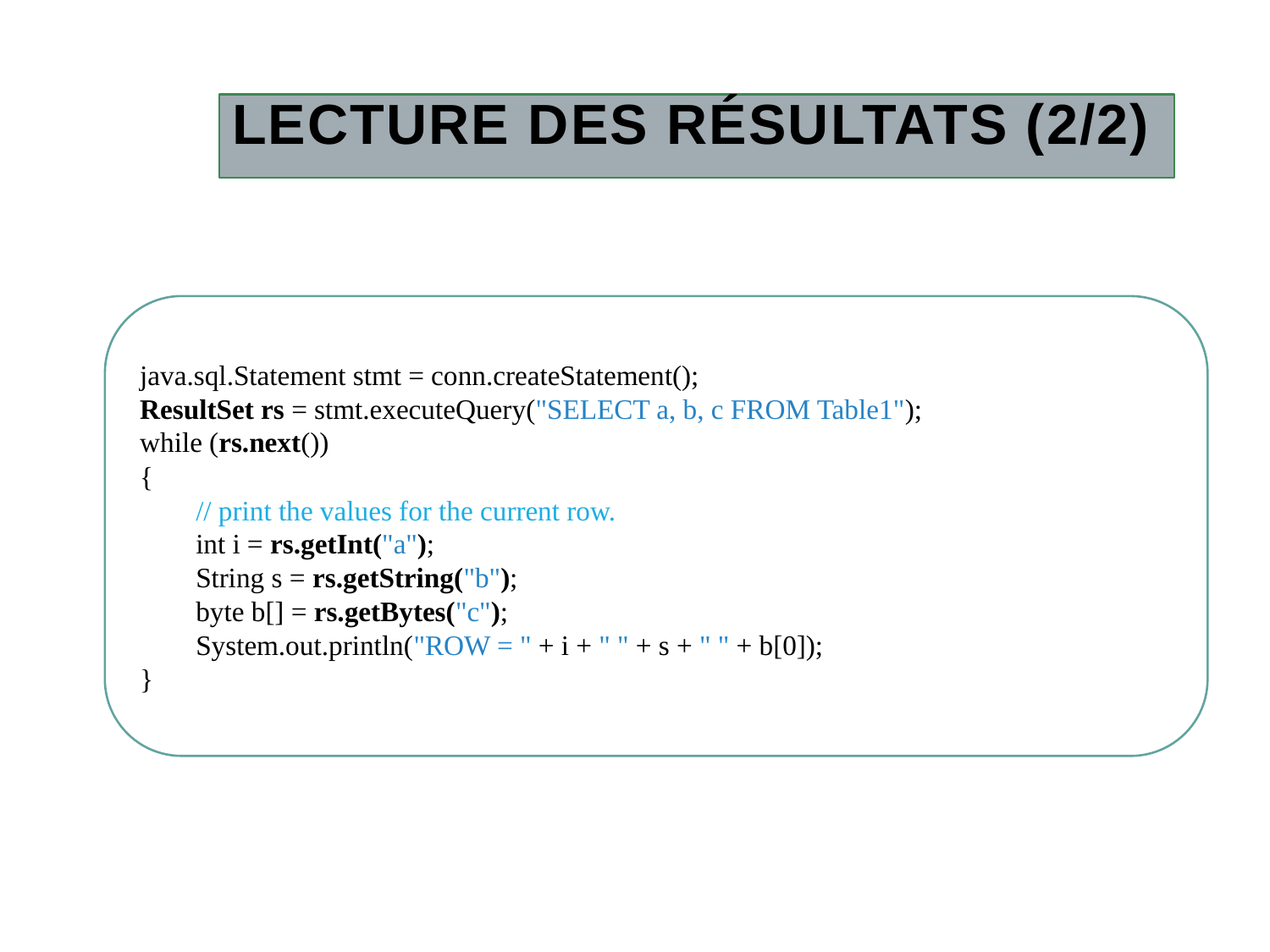

# Lecture des résultats (2/2)
java.sql.Statement stmt = conn.createStatement();
ResultSet rs = stmt.executeQuery("SELECT a, b, c FROM Table1");
while (rs.next())
{
        // print the values for the current row.
        int i = rs.getInt("a");
        String s = rs.getString("b");
        byte b[] = rs.getBytes("c");
        System.out.println("ROW = " + i + " " + s + " " + b[0]);
}
16